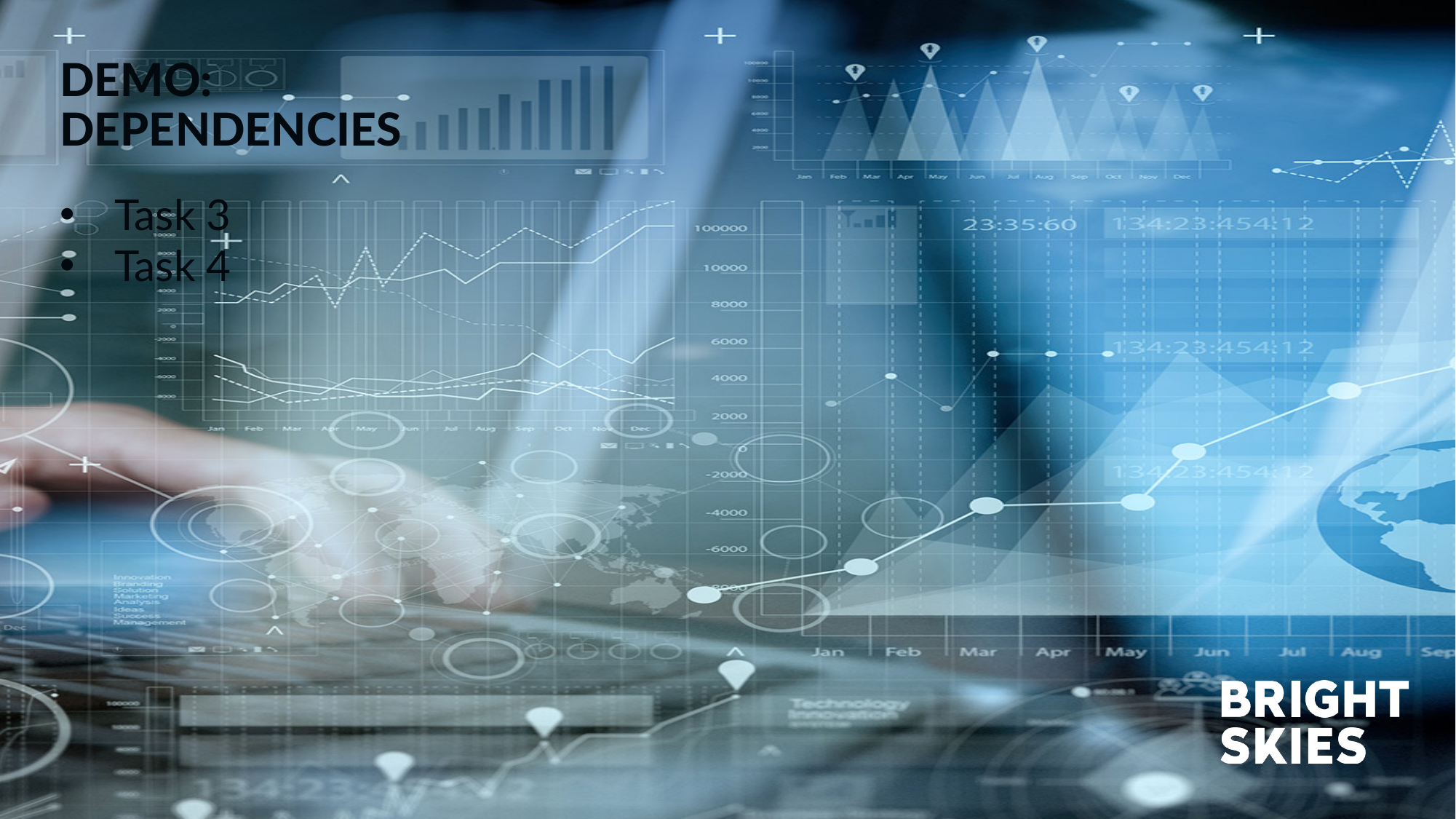

# DEMO: DEPENDENCIES
Task 3
Task 4